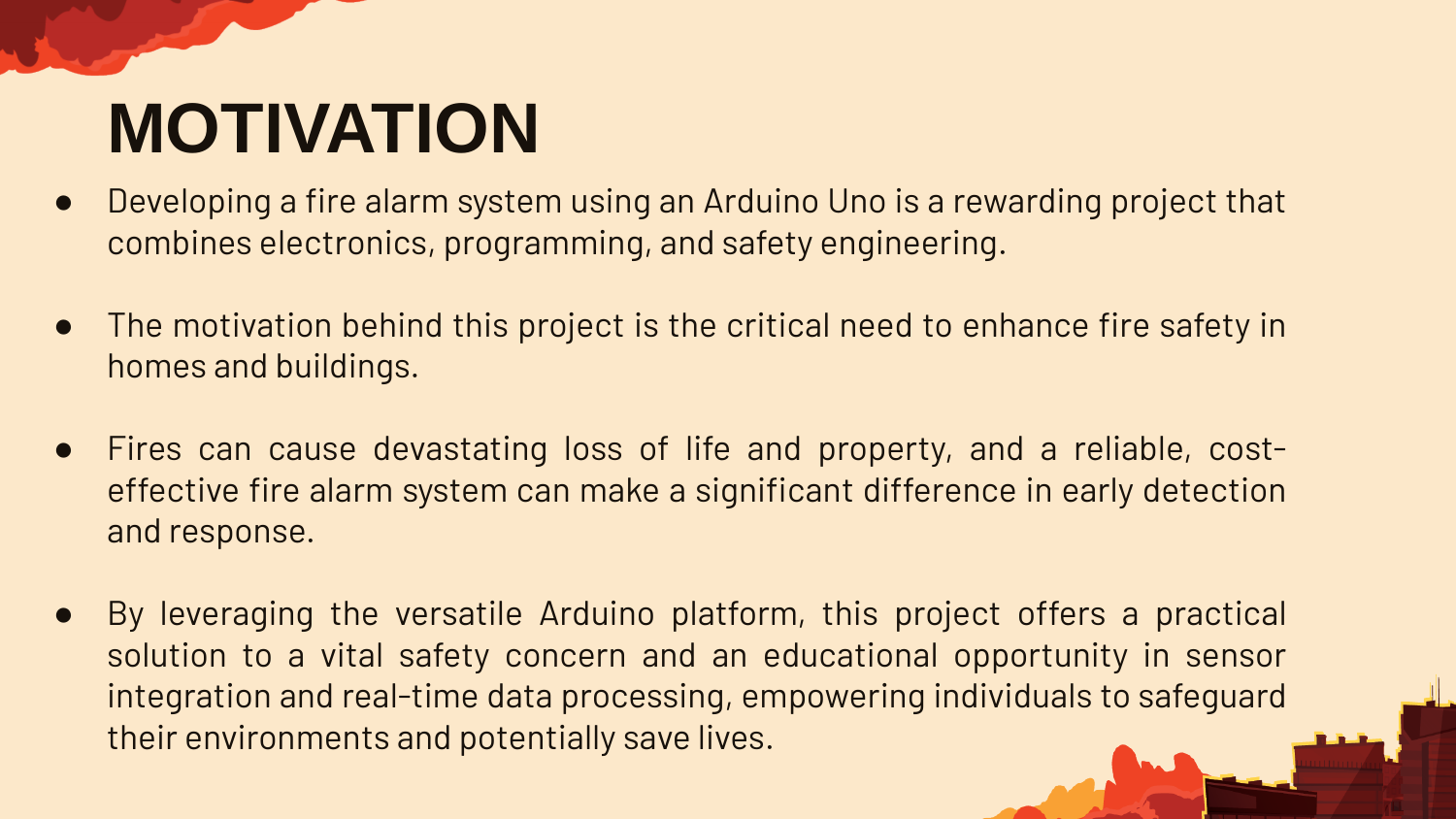

# MOTIVATION

Developing a fire alarm system using an Arduino Uno is a rewarding project that combines electronics, programming, and safety engineering.

The motivation behind this project is the critical need to enhance fire safety in homes and buildings.

Fires can cause devastating loss of life and property, and a reliable, cost-effective fire alarm system can make a significant difference in early detection and response.

By leveraging the versatile Arduino platform, this project offers a practical solution to a vital safety concern and an educational opportunity in sensor integration and real-time data processing, empowering individuals to safeguard their environments and potentially save lives.